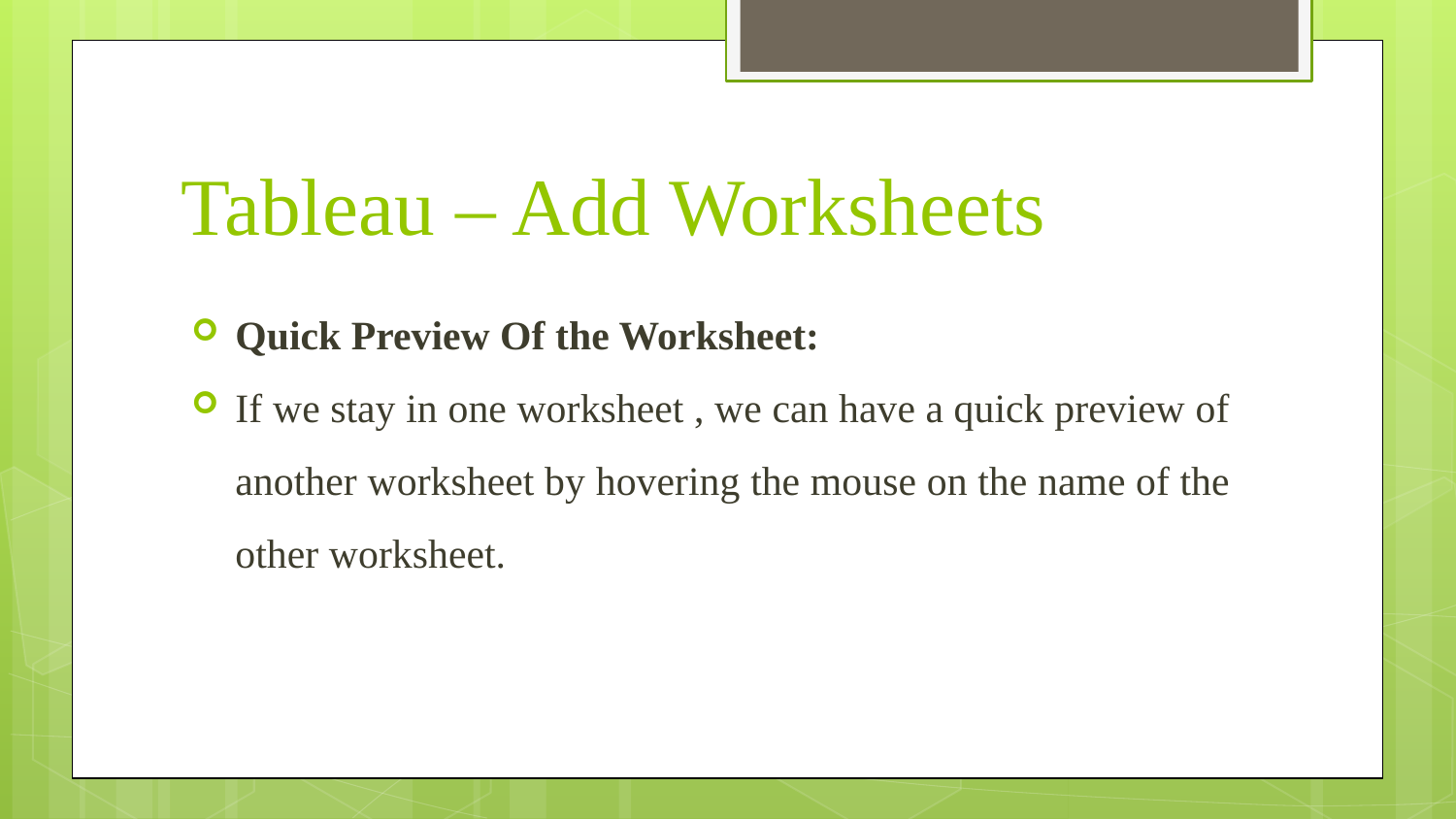

# Tableau – Add Worksheets
Quick Preview Of the Worksheet:
If we stay in one worksheet , we can have a quick preview of another worksheet by hovering the mouse on the name of the other worksheet.